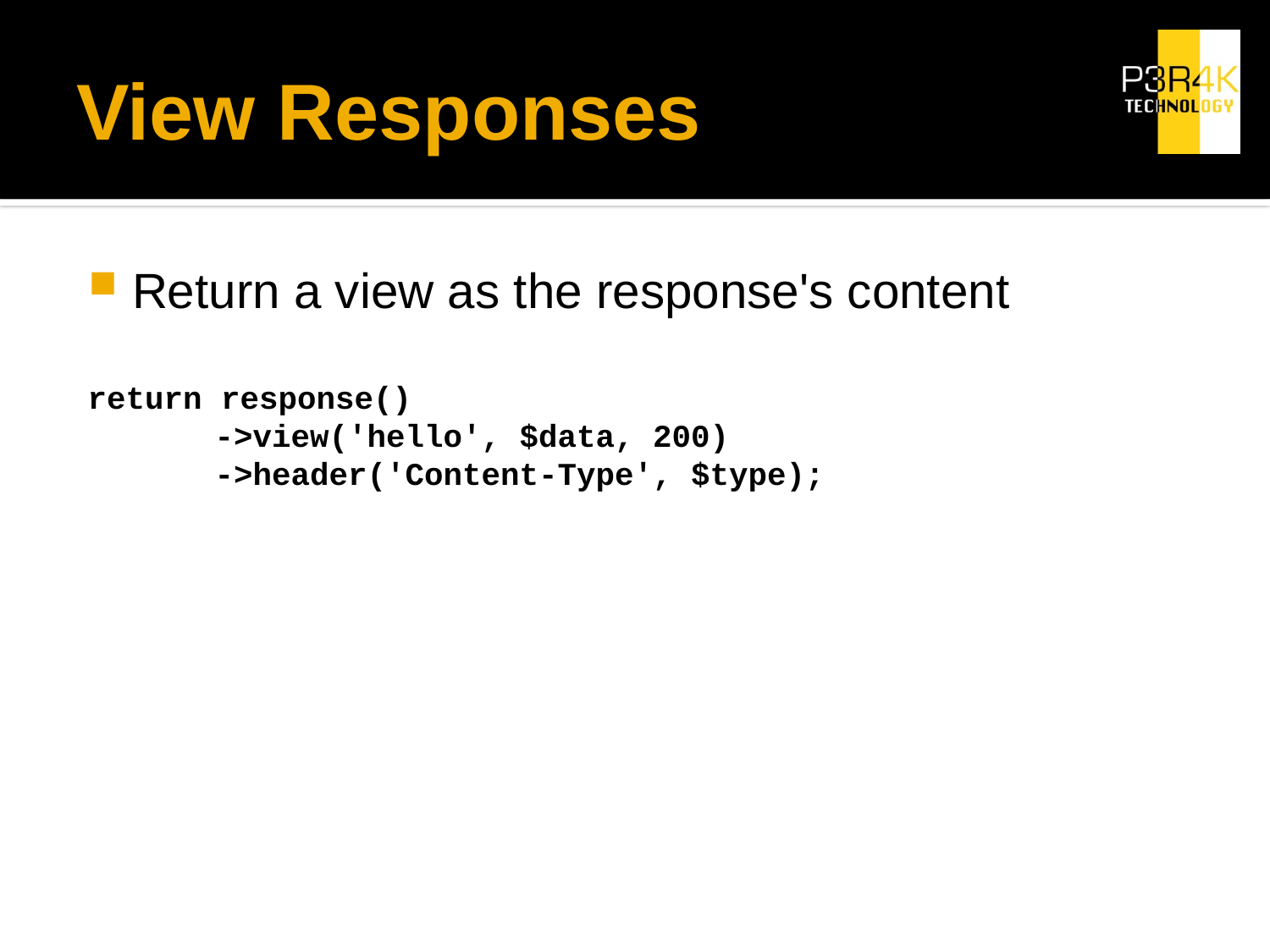

# View Responses
Return a view as the response's content

return response()
	->view('hello', $data, 200)
	->header('Content-Type', $type);